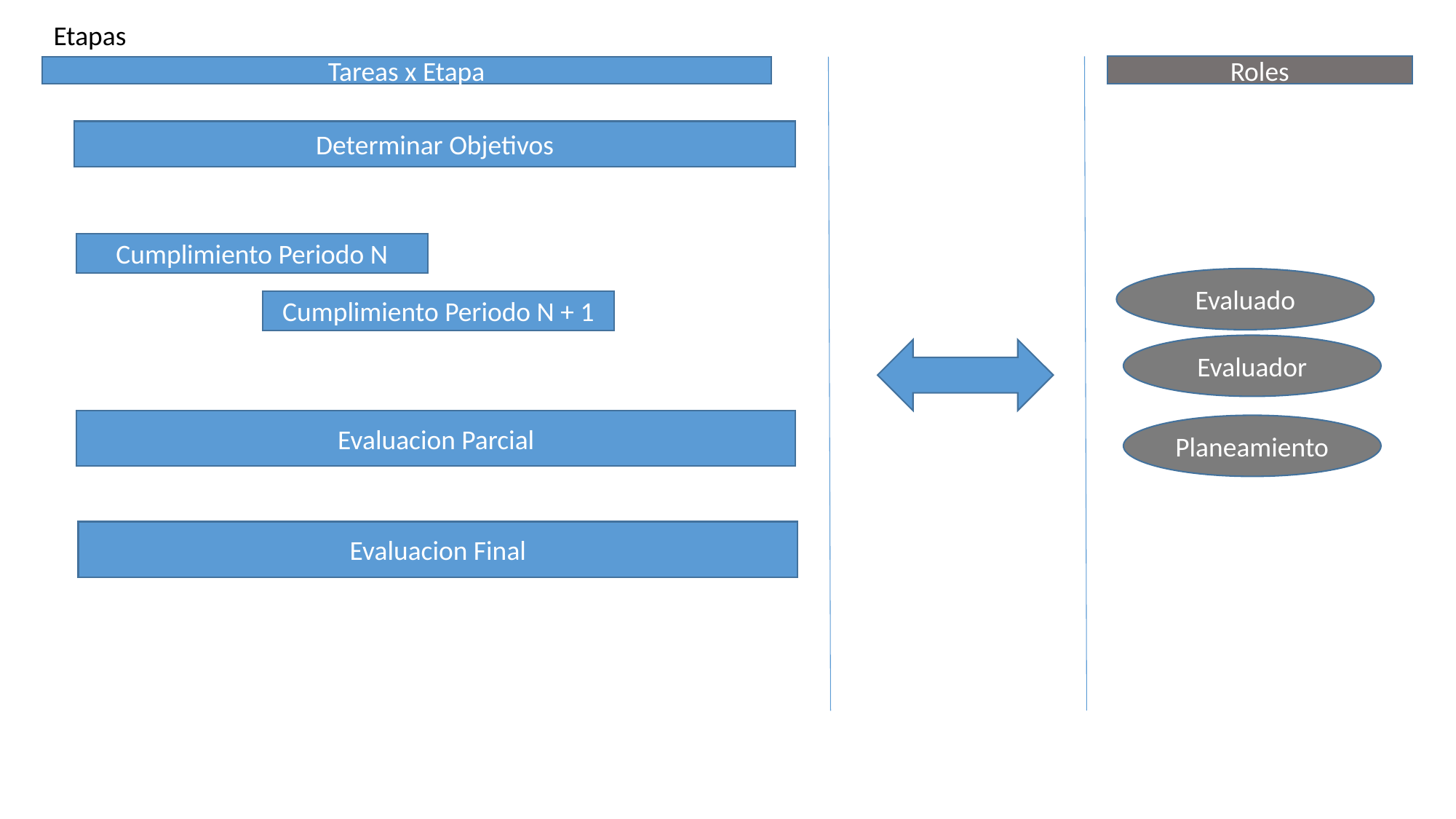

Etapas
Roles
Tareas x Etapa
Determinar Objetivos
Cumplimiento Periodo N
Evaluado
Cumplimiento Periodo N + 1
Evaluador

Evaluacion Parcial
Planeamiento
Evaluacion Final